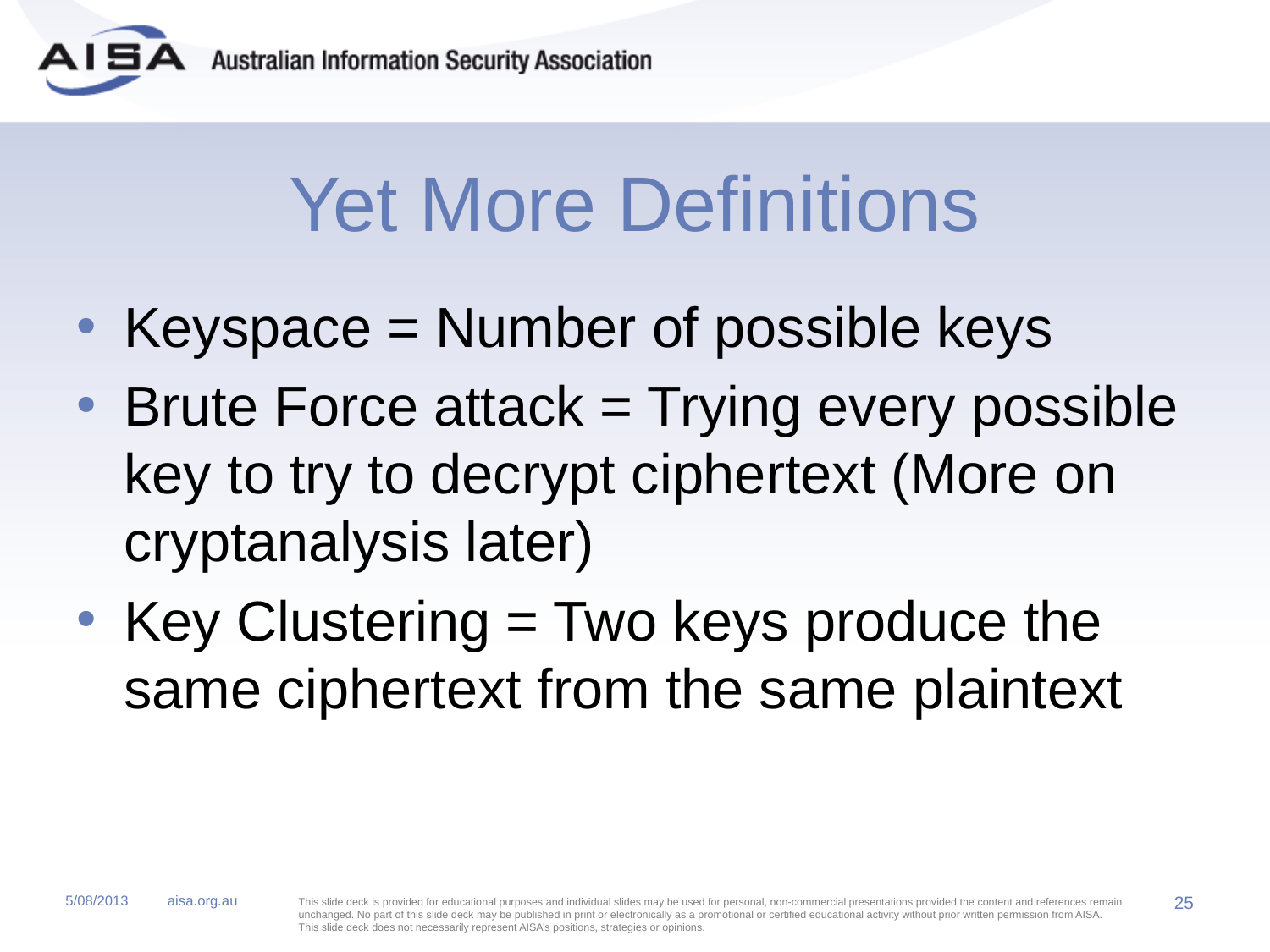

# Yet More Definitions
Keyspace = Number of possible keys
Brute Force attack = Trying every possible key to try to decrypt ciphertext (More on cryptanalysis later)
Key Clustering = Two keys produce the same ciphertext from the same plaintext